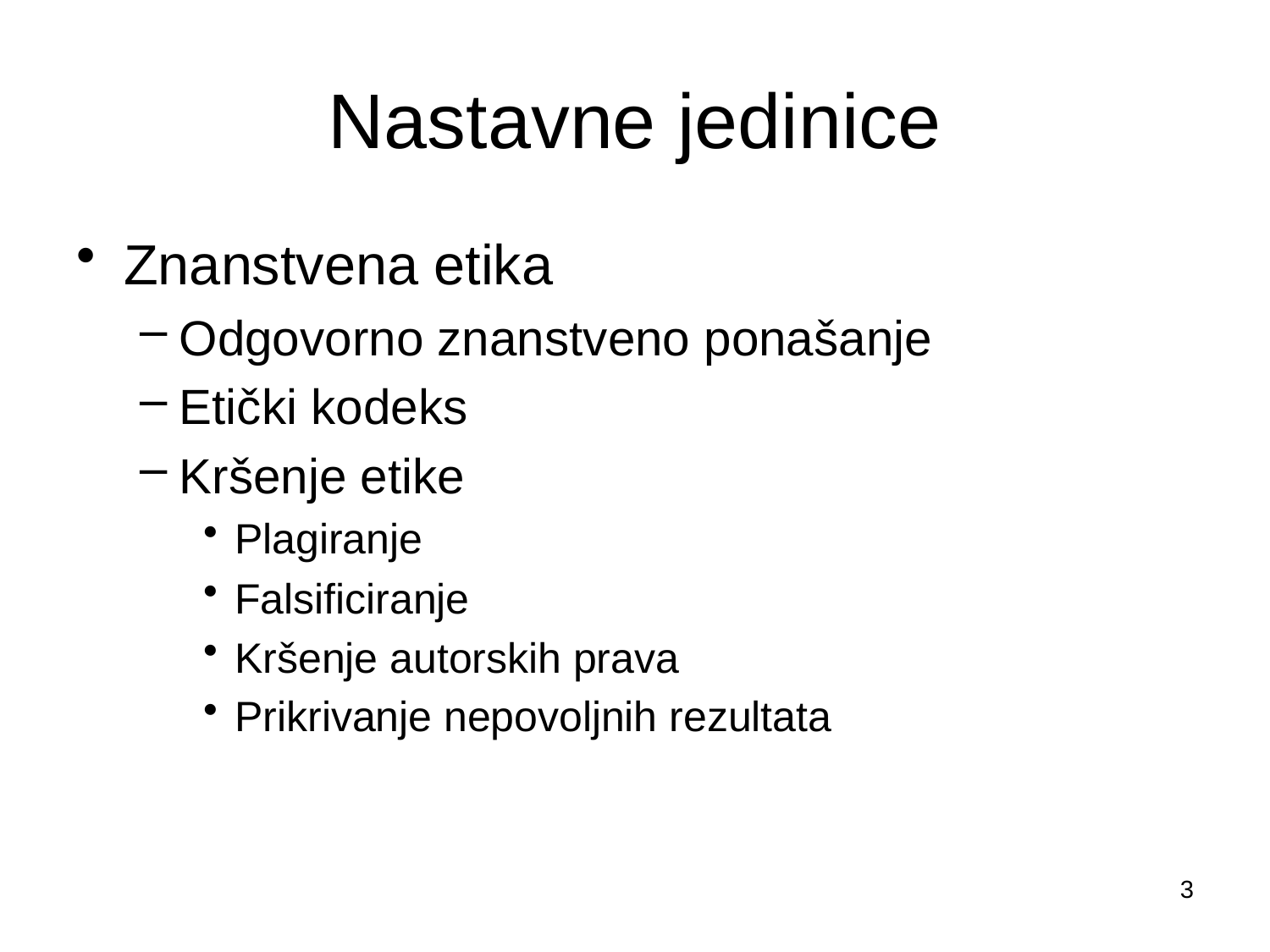

# Nastavne jedinice
Znanstvena etika
Odgovorno znanstveno ponašanje
Etički kodeks
Kršenje etike
Plagiranje
Falsificiranje
Kršenje autorskih prava
Prikrivanje nepovoljnih rezultata
3